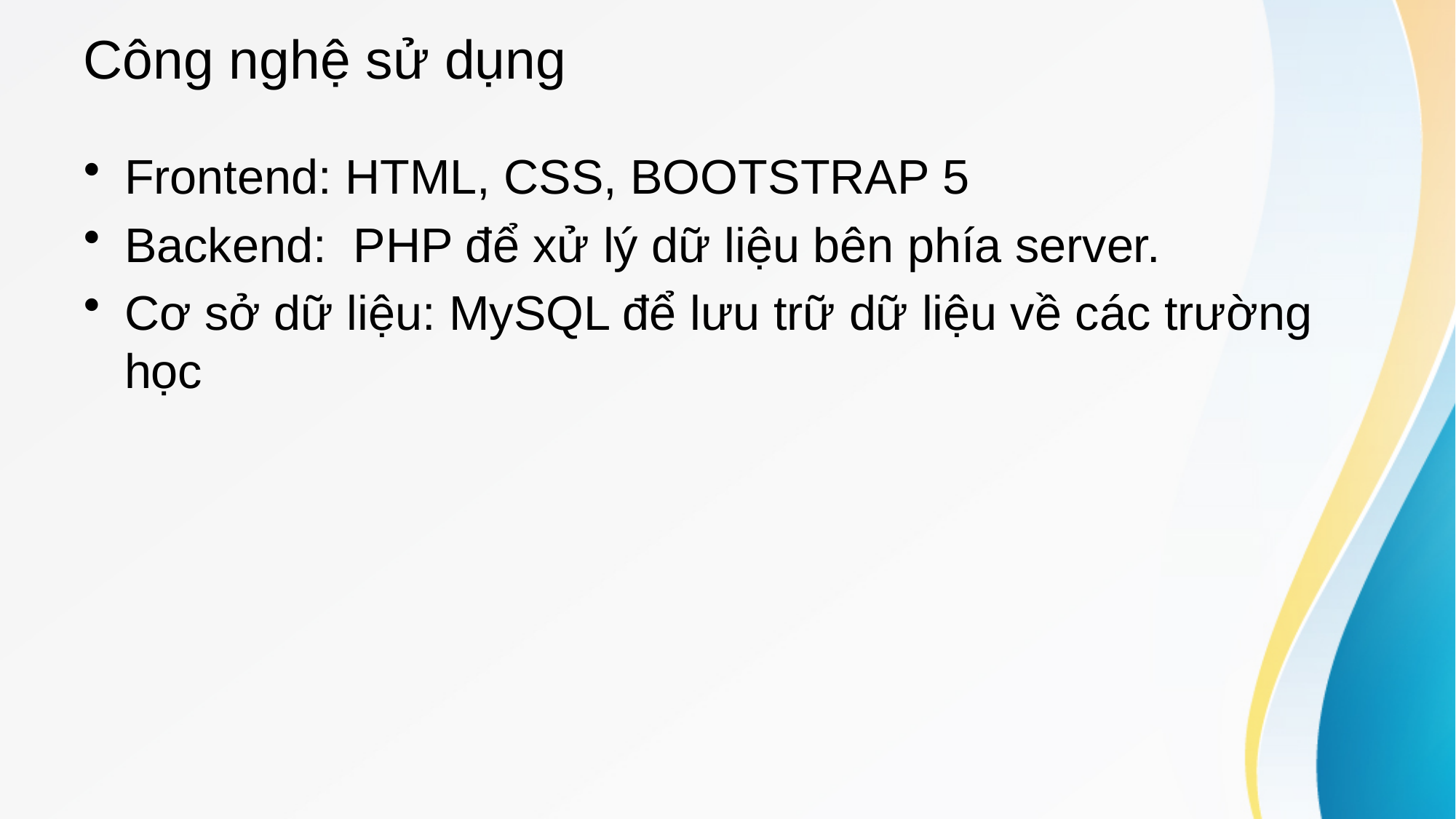

# Công nghệ sử dụng
Frontend: HTML, CSS, BOOTSTRAP 5
Backend:  PHP để xử lý dữ liệu bên phía server.
Cơ sở dữ liệu: MySQL để lưu trữ dữ liệu về các trường học